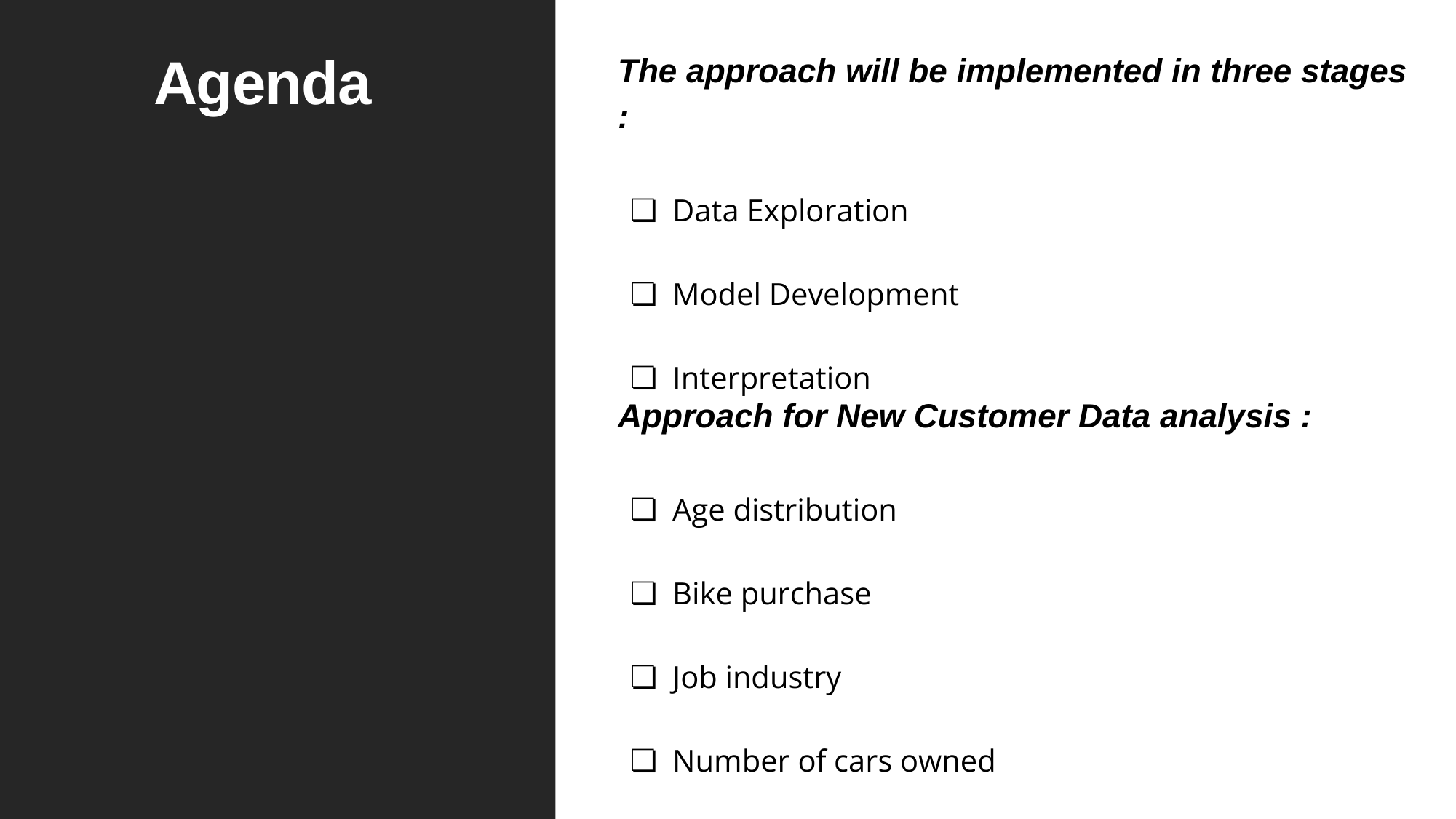

# Agenda
The approach will be implemented in three stages :

Data Exploration

Model Development

Interpretation
Approach for New Customer Data analysis :

Age distribution

Bike purchase

Job industry

Number of cars owned